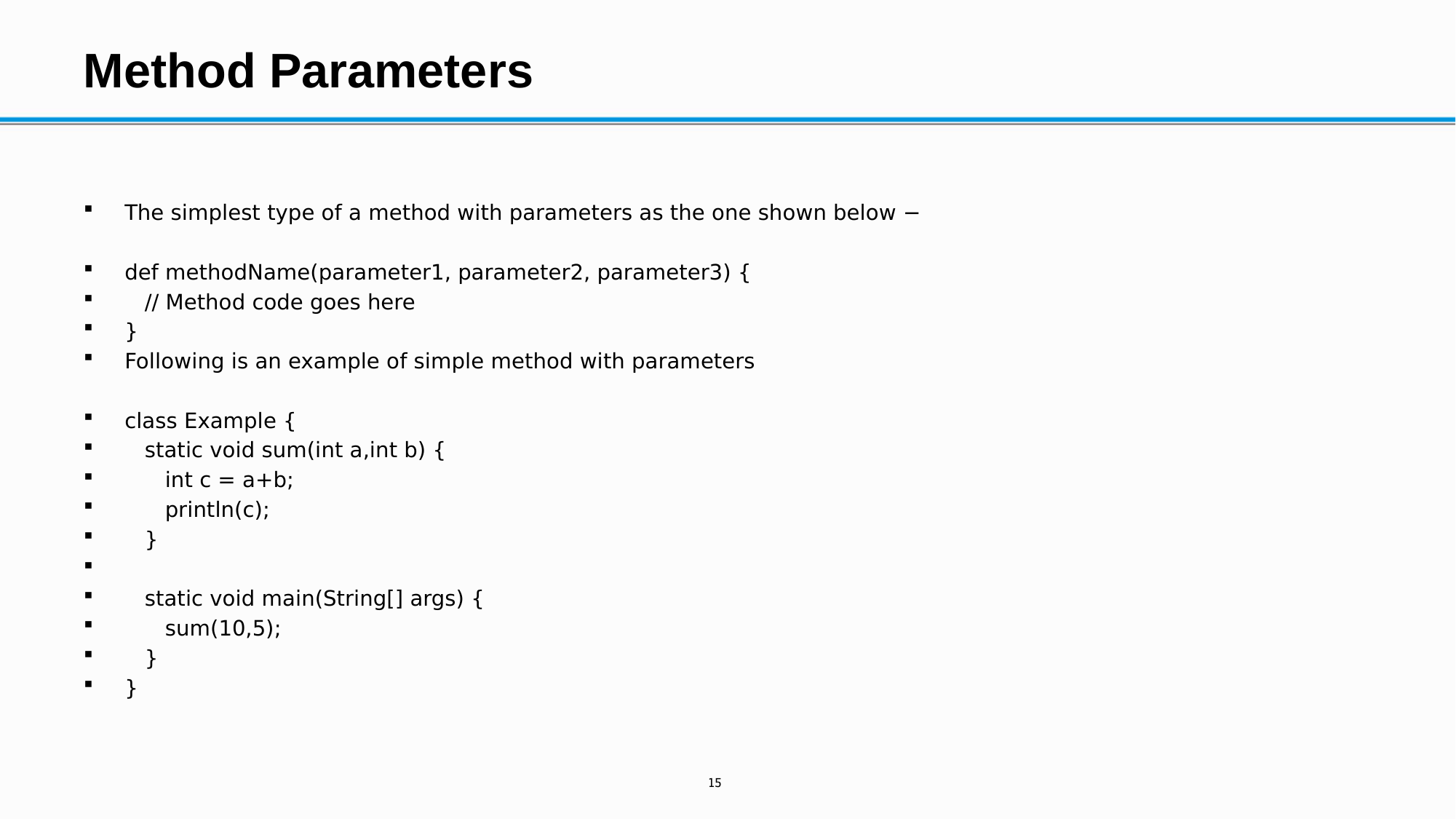

# Method Parameters

The simplest type of a method with parameters as the one shown below −

def methodName(parameter1, parameter2, parameter3) {
   // Method code goes here
}
Following is an example of simple method with parameters

class Example {
   static void sum(int a,int b) {
      int c = a+b;
      println(c);
   }

   static void main(String[] args) {
      sum(10,5);
   }
}